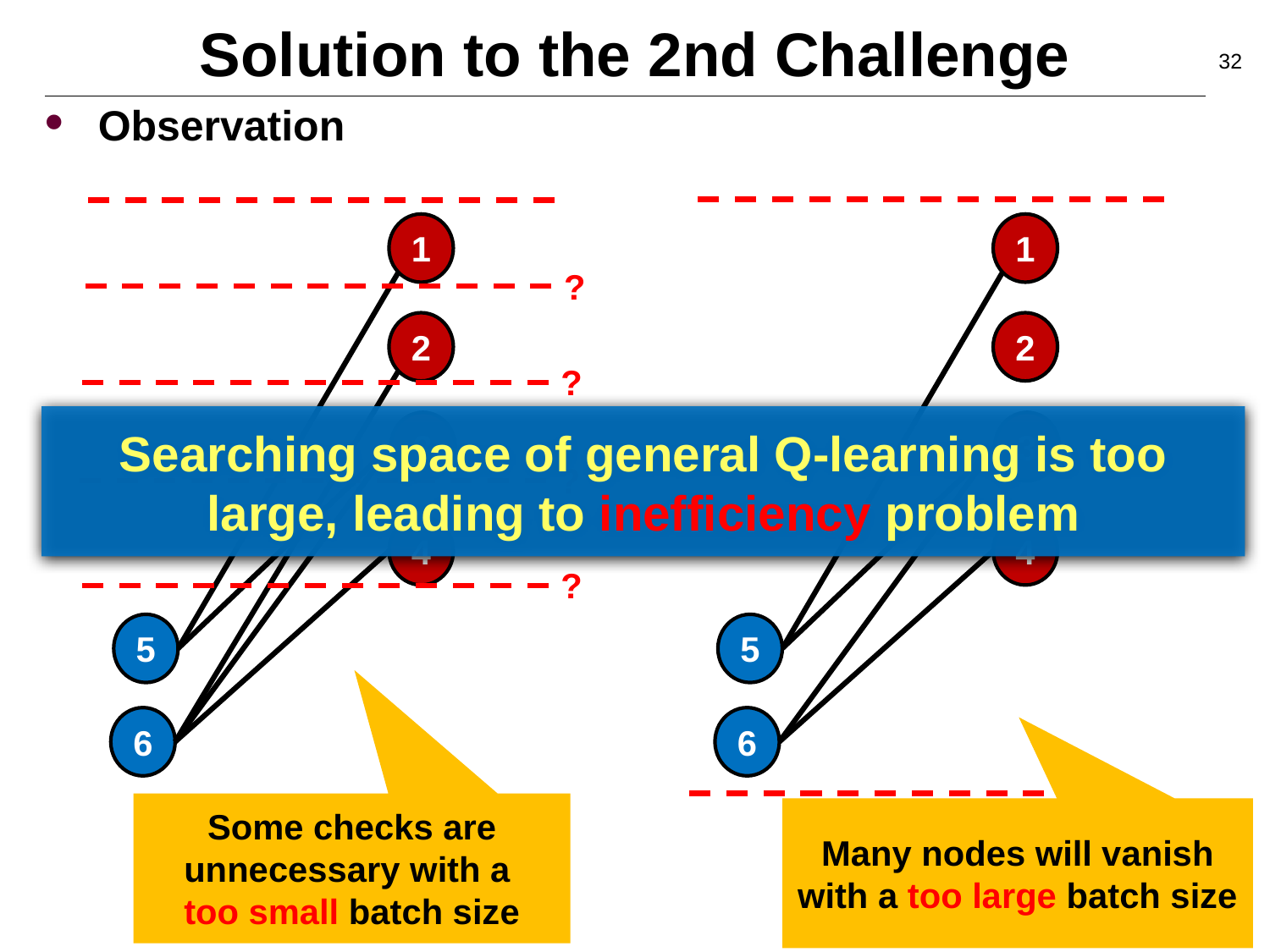

# Solution to the 2nd Challenge

32
Observation
1
2
3
4
5
6
1
?
2
?
Searching space of general Q-learning is too large, leading to inefficiency problem
3
?
4
?
5
6
Some checks are unnecessary with a
too small batch size
Many nodes will vanish with a too large batch size